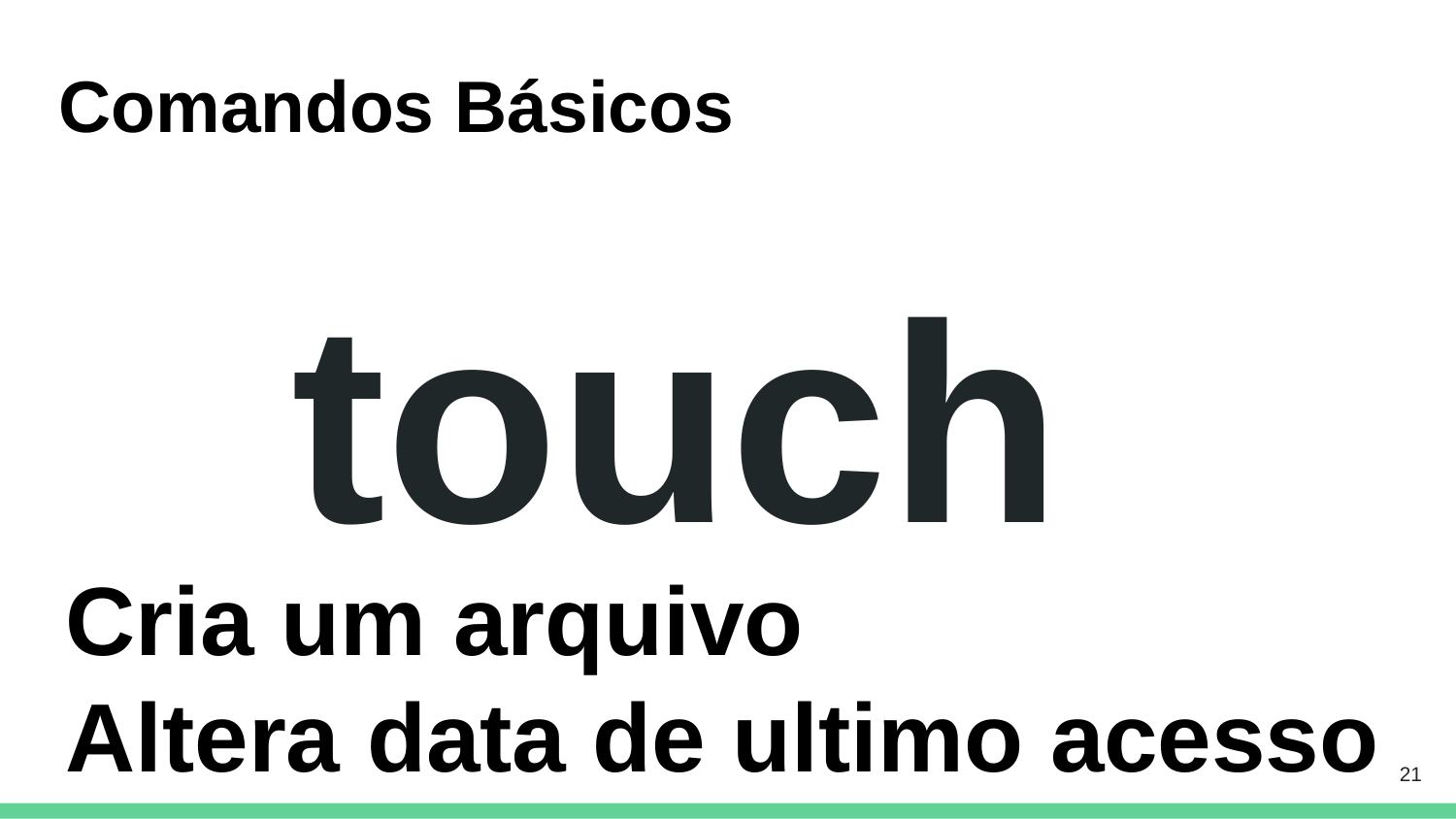

Comandos Básicos
# touch
Cria um arquivo
Altera data de ultimo acesso
21